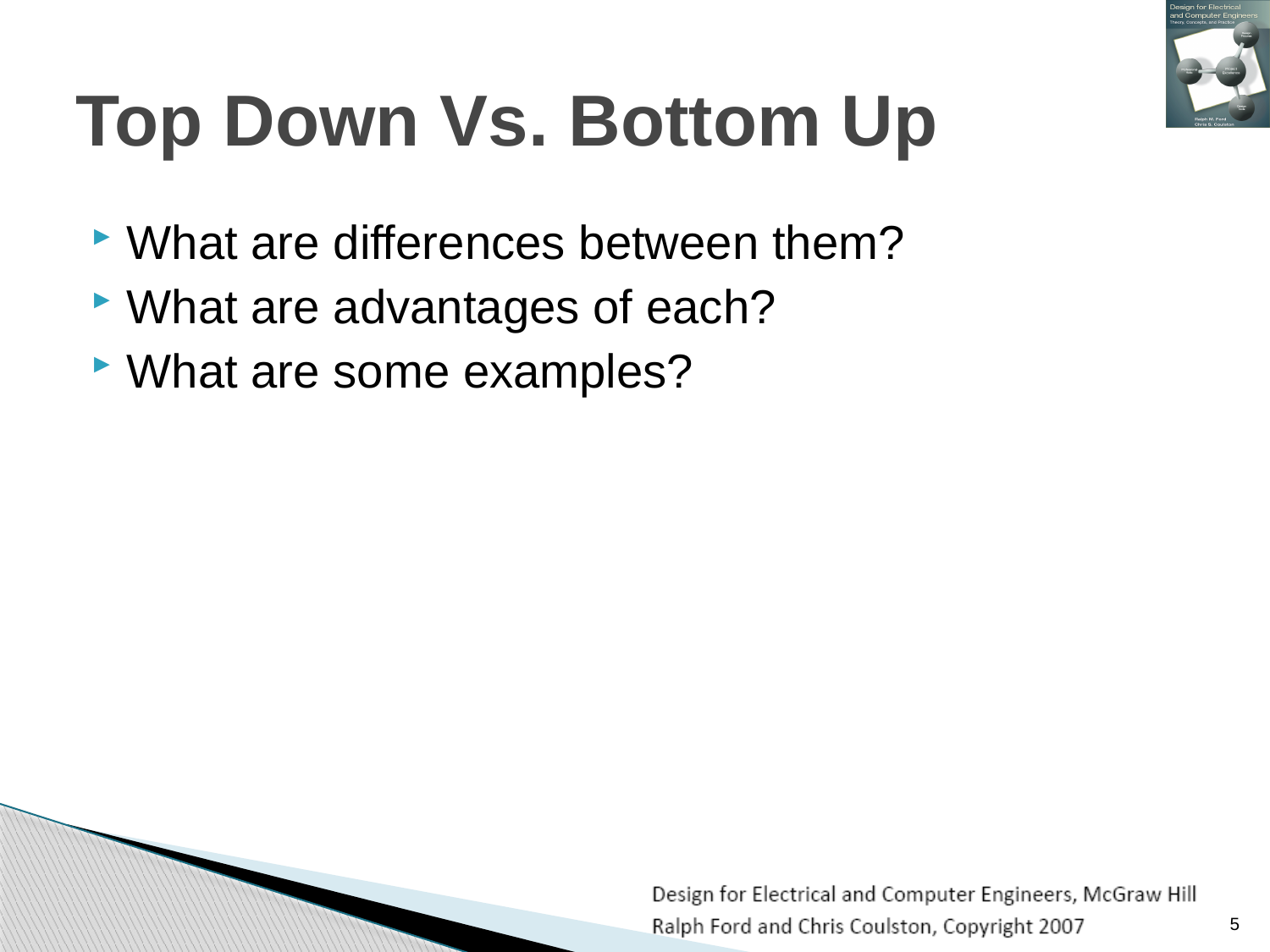

# Top Down Vs. Bottom Up
What are differences between them?
What are advantages of each?
What are some examples?
5